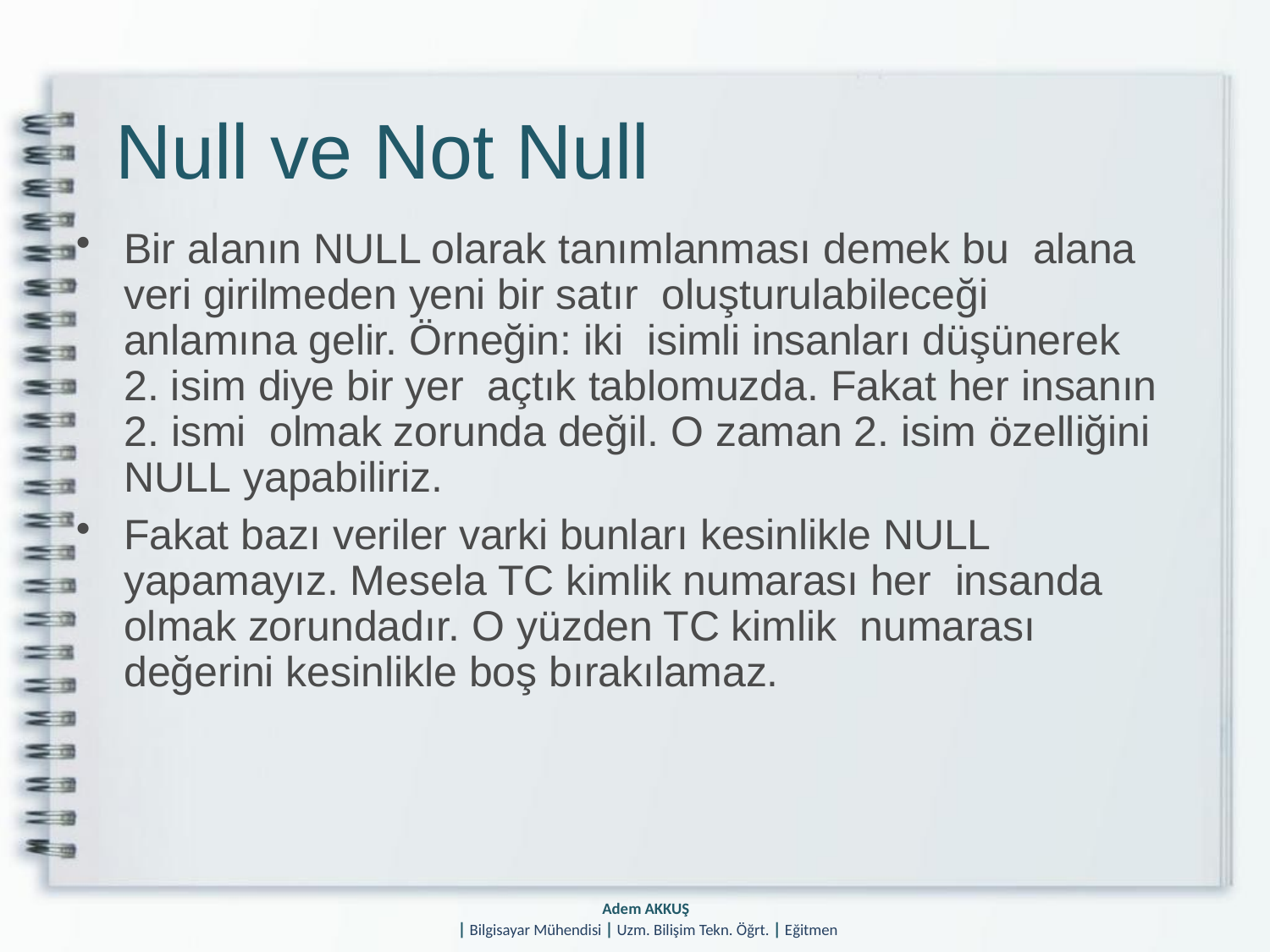

# Null ve Not Null
Bir alanın NULL olarak tanımlanması demek bu  alana veri girilmeden yeni bir satır  oluşturulabileceği anlamına gelir. Örneğin: iki  isimli insanları düşünerek 2. isim diye bir yer  açtık tablomuzda. Fakat her insanın 2. ismi  olmak zorunda değil. O zaman 2. isim özelliğini  NULL yapabiliriz.
Fakat bazı veriler varki bunları kesinlikle NULL  yapamayız. Mesela TC kimlik numarası her  insanda olmak zorundadır. O yüzden TC kimlik  numarası değerini kesinlikle boş bırakılamaz.
Adem AKKUŞ
| Bilgisayar Mühendisi | Uzm. Bilişim Tekn. Öğrt. | Eğitmen